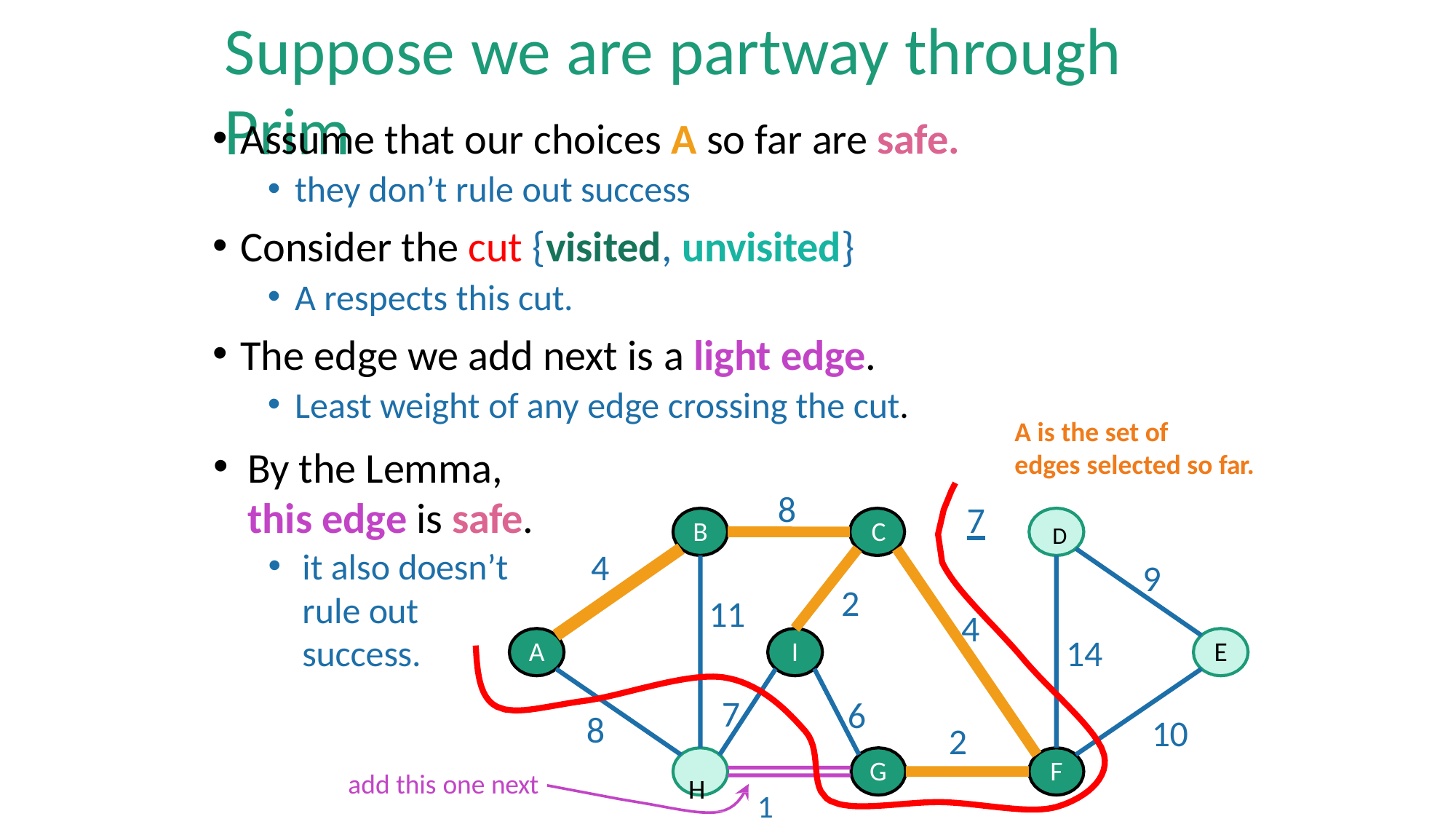

# Suppose we are partway through Prim
Assume that our choices A so far are safe.
they don’t rule out success
Consider the cut {visited, unvisited}
A respects this cut.
The edge we add next is a light edge.
Least weight of any edge crossing the cut.
By the Lemma,
A is the set of
edges selected so far.

8
this edge is safe.
it also doesn’t rule out
	7		D

B	C

4
9

2
11
4

success.
14
A
I
E
6
G
7
H	1
8
10
2

F
add this one next